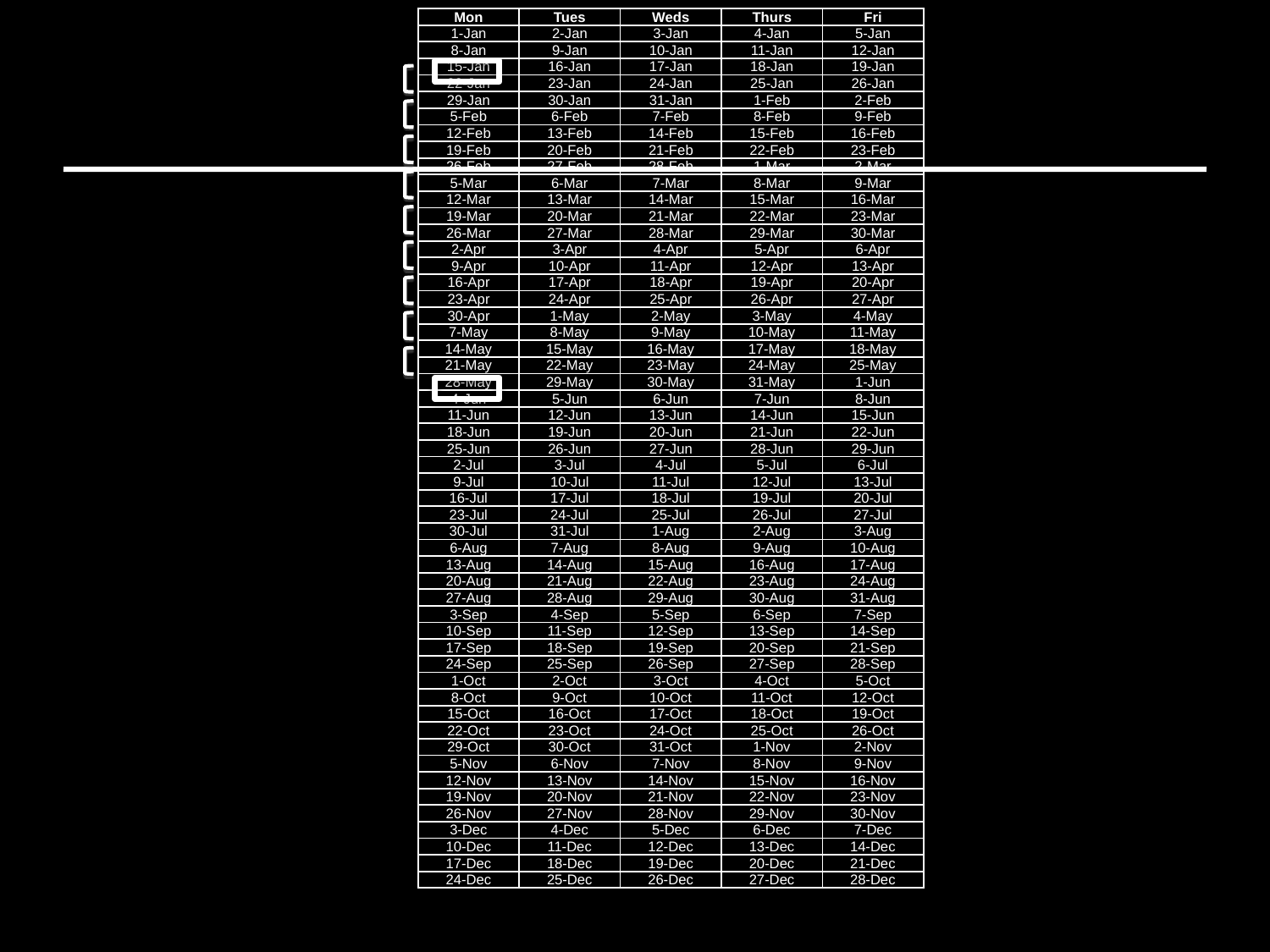

| Mon | Tues | Weds | Thurs | Fri |
| --- | --- | --- | --- | --- |
| 1-Jan | 2-Jan | 3-Jan | 4-Jan | 5-Jan |
| 8-Jan | 9-Jan | 10-Jan | 11-Jan | 12-Jan |
| 15-Jan | 16-Jan | 17-Jan | 18-Jan | 19-Jan |
| 22-Jan | 23-Jan | 24-Jan | 25-Jan | 26-Jan |
| 29-Jan | 30-Jan | 31-Jan | 1-Feb | 2-Feb |
| 5-Feb | 6-Feb | 7-Feb | 8-Feb | 9-Feb |
| 12-Feb | 13-Feb | 14-Feb | 15-Feb | 16-Feb |
| 19-Feb | 20-Feb | 21-Feb | 22-Feb | 23-Feb |
| 26-Feb | 27-Feb | 28-Feb | 1-Mar | 2-Mar |
| 5-Mar | 6-Mar | 7-Mar | 8-Mar | 9-Mar |
| 12-Mar | 13-Mar | 14-Mar | 15-Mar | 16-Mar |
| 19-Mar | 20-Mar | 21-Mar | 22-Mar | 23-Mar |
| 26-Mar | 27-Mar | 28-Mar | 29-Mar | 30-Mar |
| 2-Apr | 3-Apr | 4-Apr | 5-Apr | 6-Apr |
| 9-Apr | 10-Apr | 11-Apr | 12-Apr | 13-Apr |
| 16-Apr | 17-Apr | 18-Apr | 19-Apr | 20-Apr |
| 23-Apr | 24-Apr | 25-Apr | 26-Apr | 27-Apr |
| 30-Apr | 1-May | 2-May | 3-May | 4-May |
| 7-May | 8-May | 9-May | 10-May | 11-May |
| 14-May | 15-May | 16-May | 17-May | 18-May |
| 21-May | 22-May | 23-May | 24-May | 25-May |
| 28-May | 29-May | 30-May | 31-May | 1-Jun |
| 4-Jun | 5-Jun | 6-Jun | 7-Jun | 8-Jun |
| 11-Jun | 12-Jun | 13-Jun | 14-Jun | 15-Jun |
| 18-Jun | 19-Jun | 20-Jun | 21-Jun | 22-Jun |
| 25-Jun | 26-Jun | 27-Jun | 28-Jun | 29-Jun |
| 2-Jul | 3-Jul | 4-Jul | 5-Jul | 6-Jul |
| 9-Jul | 10-Jul | 11-Jul | 12-Jul | 13-Jul |
| 16-Jul | 17-Jul | 18-Jul | 19-Jul | 20-Jul |
| 23-Jul | 24-Jul | 25-Jul | 26-Jul | 27-Jul |
| 30-Jul | 31-Jul | 1-Aug | 2-Aug | 3-Aug |
| 6-Aug | 7-Aug | 8-Aug | 9-Aug | 10-Aug |
| 13-Aug | 14-Aug | 15-Aug | 16-Aug | 17-Aug |
| 20-Aug | 21-Aug | 22-Aug | 23-Aug | 24-Aug |
| 27-Aug | 28-Aug | 29-Aug | 30-Aug | 31-Aug |
| 3-Sep | 4-Sep | 5-Sep | 6-Sep | 7-Sep |
| 10-Sep | 11-Sep | 12-Sep | 13-Sep | 14-Sep |
| 17-Sep | 18-Sep | 19-Sep | 20-Sep | 21-Sep |
| 24-Sep | 25-Sep | 26-Sep | 27-Sep | 28-Sep |
| 1-Oct | 2-Oct | 3-Oct | 4-Oct | 5-Oct |
| 8-Oct | 9-Oct | 10-Oct | 11-Oct | 12-Oct |
| 15-Oct | 16-Oct | 17-Oct | 18-Oct | 19-Oct |
| 22-Oct | 23-Oct | 24-Oct | 25-Oct | 26-Oct |
| 29-Oct | 30-Oct | 31-Oct | 1-Nov | 2-Nov |
| 5-Nov | 6-Nov | 7-Nov | 8-Nov | 9-Nov |
| 12-Nov | 13-Nov | 14-Nov | 15-Nov | 16-Nov |
| 19-Nov | 20-Nov | 21-Nov | 22-Nov | 23-Nov |
| 26-Nov | 27-Nov | 28-Nov | 29-Nov | 30-Nov |
| 3-Dec | 4-Dec | 5-Dec | 6-Dec | 7-Dec |
| 10-Dec | 11-Dec | 12-Dec | 13-Dec | 14-Dec |
| 17-Dec | 18-Dec | 19-Dec | 20-Dec | 21-Dec |
| 24-Dec | 25-Dec | 26-Dec | 27-Dec | 28-Dec |